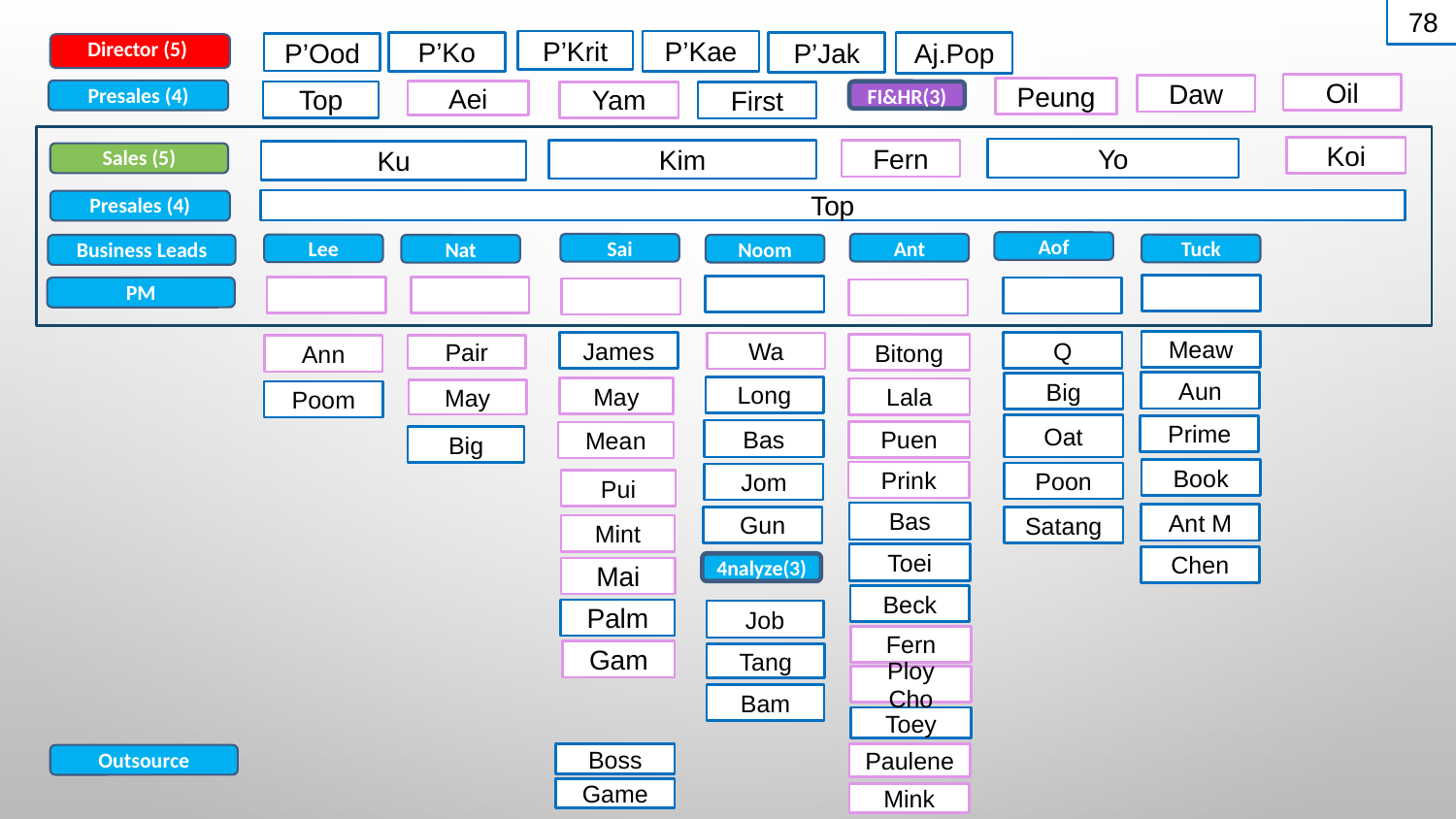

5
78
P’Kae
P’Krit
P’Jak
Aj.Pop
P’Ko
P’Ood
Director (5)
Oil
Daw
Peung
Presales (4)
Aei
Top
FI&HR(3)
Yam
First

Koi
Yo
Kim
Fern
Ku
Sales (5)
Top
Presales (4)
Aof
Ant
Sai
Lee
Tuck
Noom
Business Leads
Nat

PM

Meaw
James
Q
Wa
Bitong
Ann
Pair
Aun
Big
Long
May
Lala
May
Poom
Oat
Prime
Bas
Puen
Mean
Big
Book
Prink
Poon
Jom
Pui
Bas
Ant M
Gun
Satang
Mint
Toei
Chen
4nalyze(3)
Mai
Beck
Palm
Job
Fern
Gam
Tang
Ploy Cho
Bam
Toey
Paulene
Boss
Outsource
Game
Mink